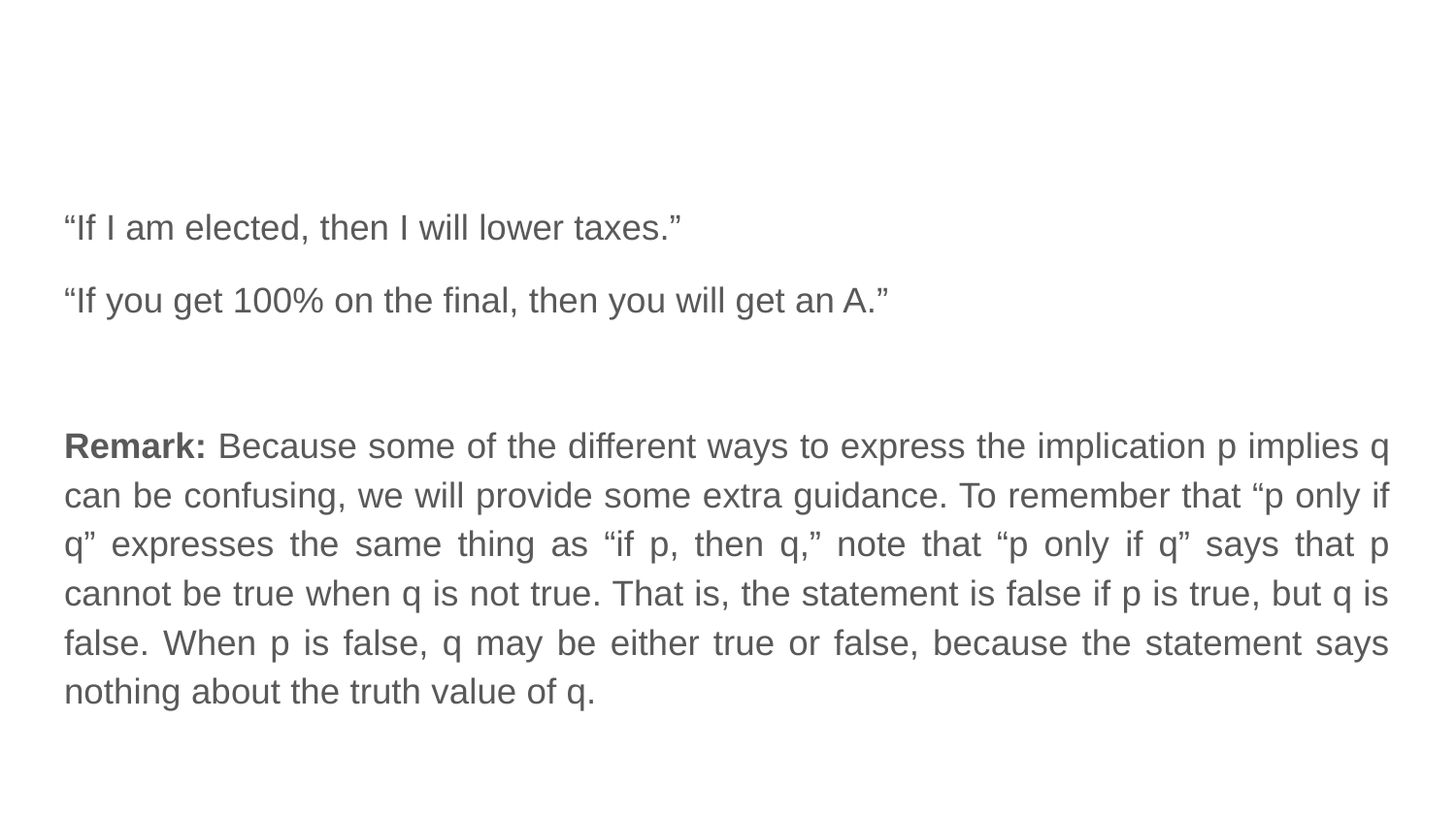

“If I am elected, then I will lower taxes.”
“If you get 100% on the final, then you will get an A.”

Remark: Because some of the different ways to express the implication p implies q can be confusing, we will provide some extra guidance. To remember that “p only if q” expresses the same thing as “if p, then q,” note that “p only if q” says that p cannot be true when q is not true. That is, the statement is false if p is true, but q is false. When p is false, q may be either true or false, because the statement says nothing about the truth value of q.